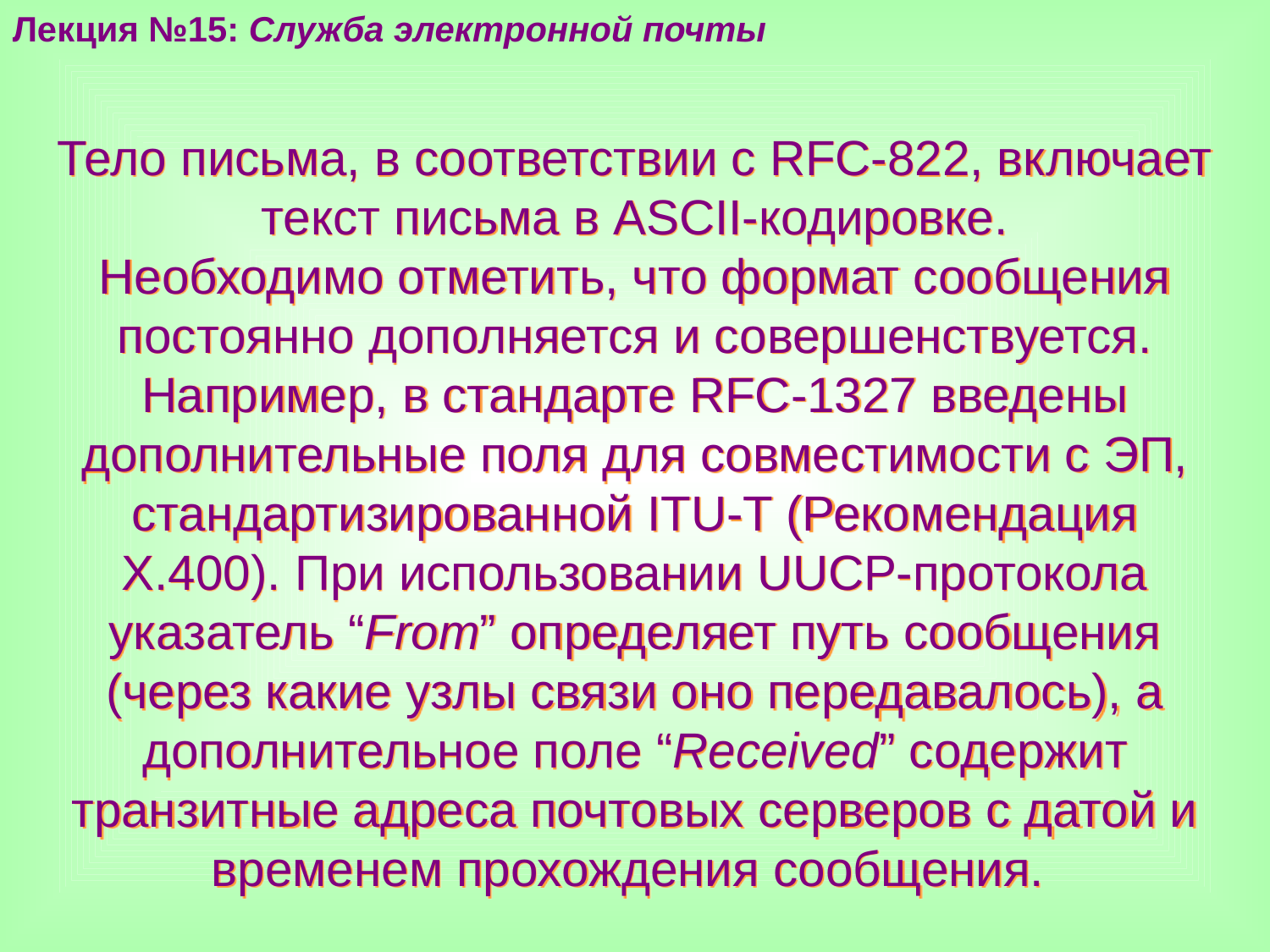

Лекция №15: Служба электронной почты
Тело письма, в соответствии с RFC-822, включает текст письма в ASCII-кодировке.
Необходимо отметить, что формат сообщения постоянно дополняется и совершенствуется. Например, в стандарте RFC-1327 введены дополнительные поля для совместимости с ЭП, стандартизированной ITU-T (Рекомендация Х.400). При использовании UUCP-протокола указатель “From” определяет путь сообщения (через какие узлы связи оно передавалось), а дополнительное поле “Received” содержит транзитные адреса почтовых серверов с датой и временем прохождения сообщения.